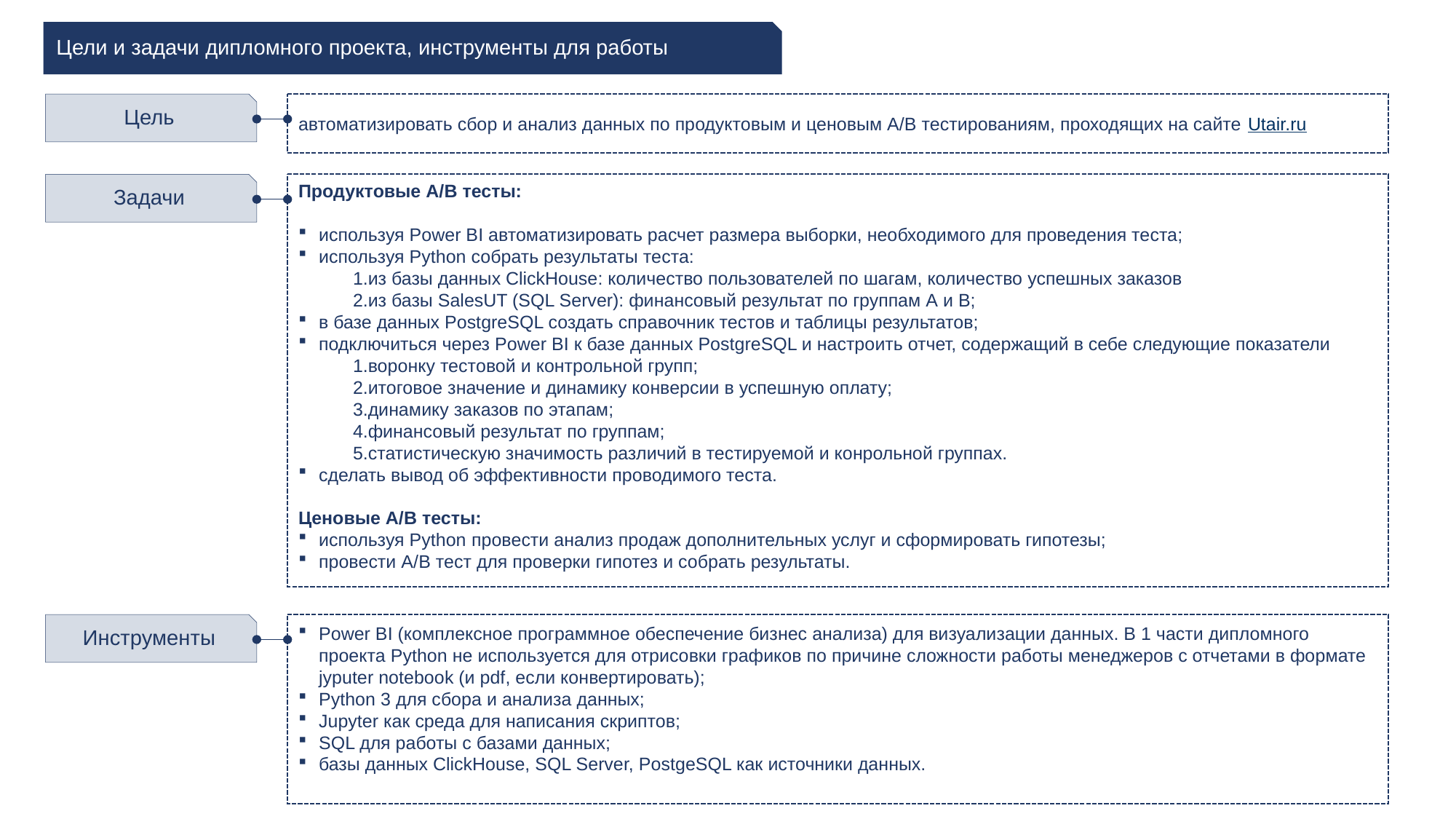

Цели и задачи дипломного проекта, инструменты для работы
Цель
автоматизировать сбор и анализ данных по продуктовым и ценовым A/B тестированиям, проходящих на сайте Utair.ru
Задачи
Продуктовые А/B тесты:

используя Power BI автоматизировать расчет размера выборки, необходимого для проведения теста;
используя Python собрать результаты теста:
из базы данных ClickHouse: количество пользователей по шагам, количество успешных заказов
из базы SalesUT (SQL Server): финансовый результат по группам А и B;
в базе данных PostgreSQL создать справочник тестов и таблицы результатов;
подключиться через Power BI к базе данных PostgreSQL и настроить отчет, содержащий в себе следующие показатели
воронку тестовой и контрольной групп;
итоговое значение и динамику конверсии в успешную оплату;
динамику заказов по этапам;
финансовый результат по группам;
статистическую значимость различий в тестируемой и конрольной группах.
сделать вывод об эффективности проводимого теста.

Ценовые А/B тесты:
используя Python провести анализ продаж дополнительных услуг и сформировать гипотезы;
провести А/B тест для проверки гипотез и собрать результаты.

Инструменты
Power BI (комплексное программное обеспечение бизнес анализа) для визуализации данных. В 1 части дипломного проекта Python не используется для отрисовки графиков по причине сложности работы менеджеров с отчетами в формате jyputer notebook (и pdf, если конвертировать);
Python 3 для сбора и анализа данных;
Jupyter как среда для написания скриптов;
SQL для работы с базами данных;
базы данных ClickHouse, SQL Server, PostgeSQL как источники данных.